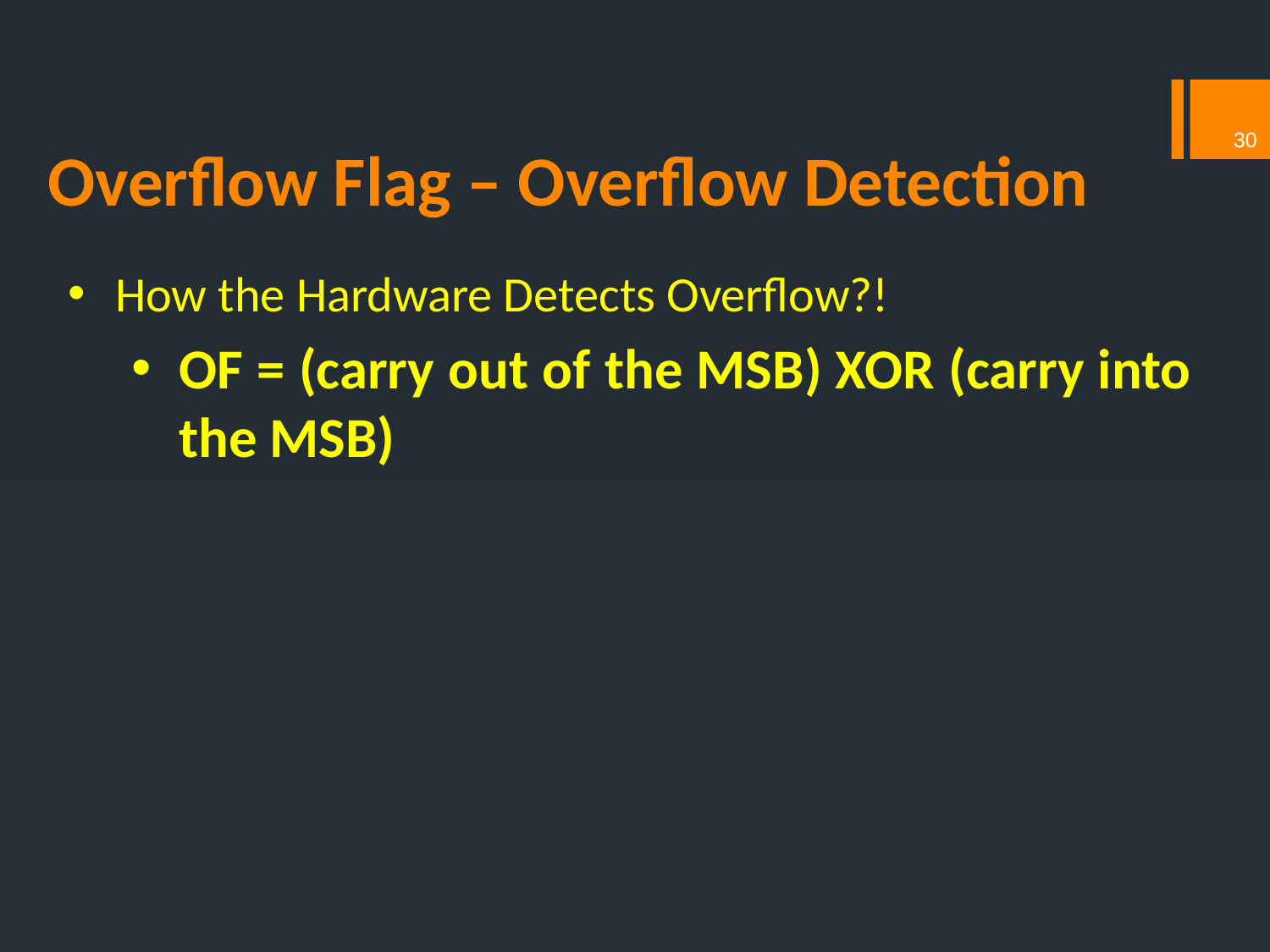

# Overflow Flag – Overflow Detection
30
How the Hardware Detects Overflow?!
OF = (carry out of the MSB) XOR (carry into the MSB)